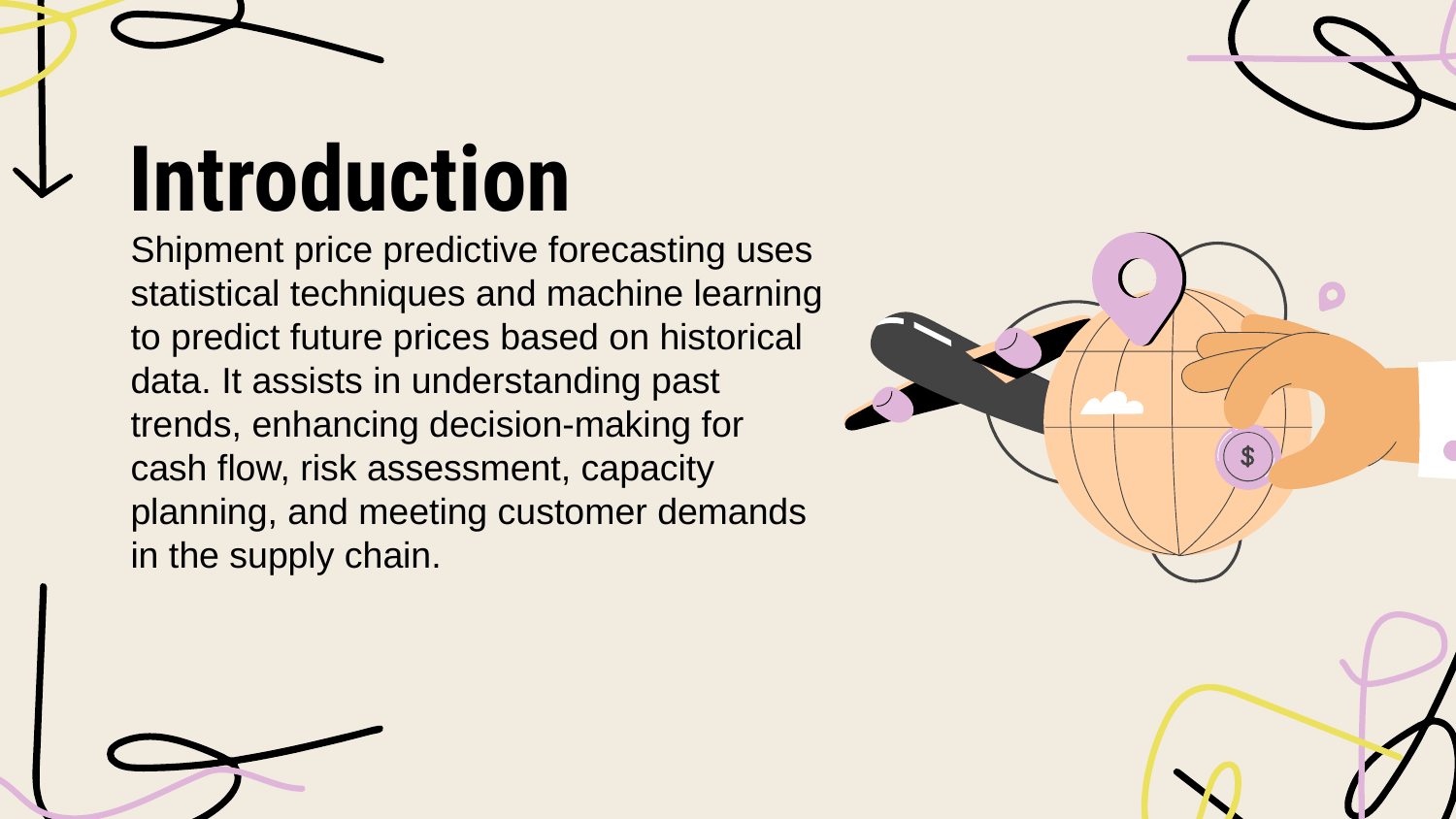

# Introduction
Shipment price predictive forecasting uses statistical techniques and machine learning to predict future prices based on historical data. It assists in understanding past trends, enhancing decision-making for cash flow, risk assessment, capacity planning, and meeting customer demands in the supply chain.